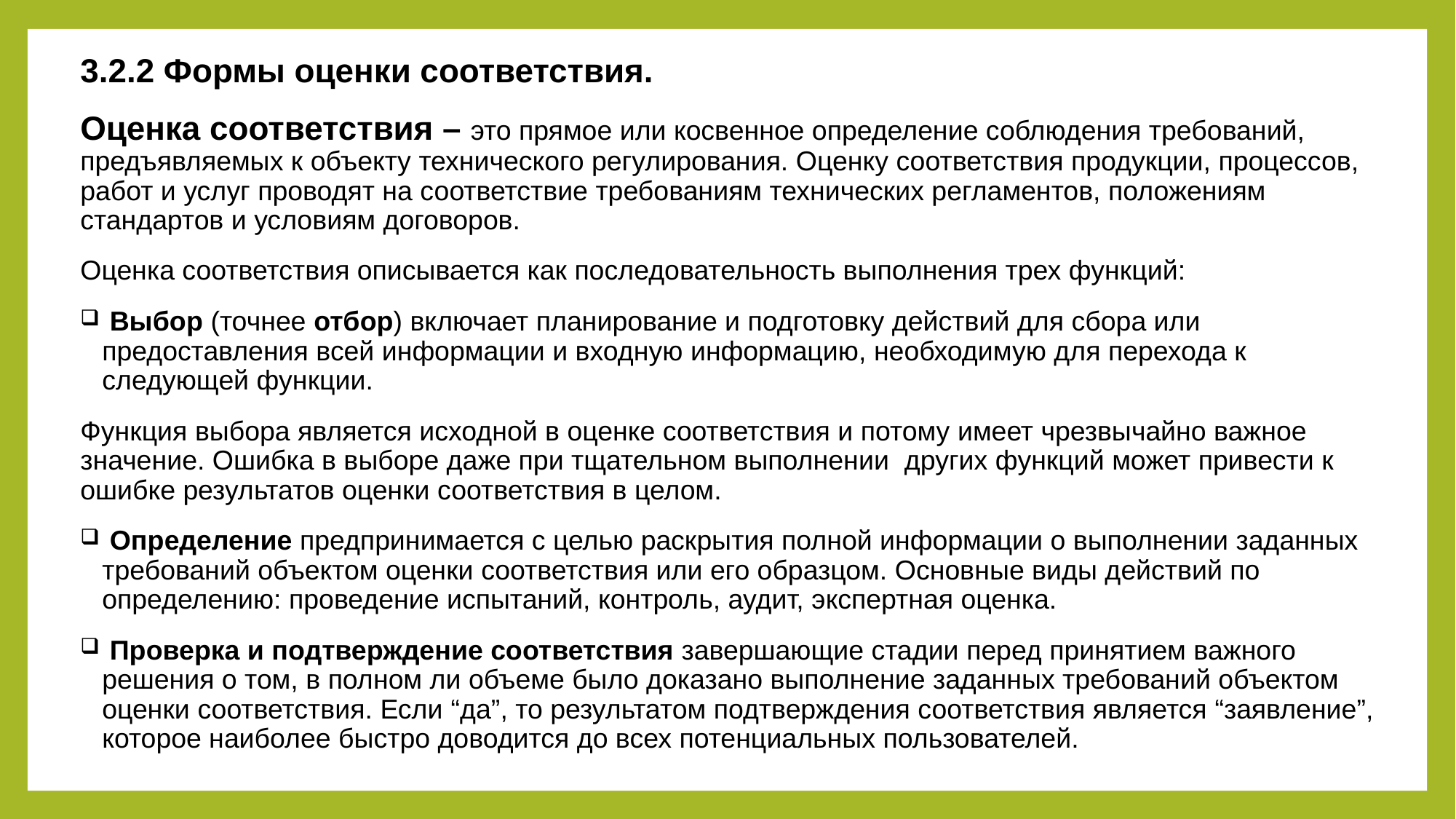

#
3.2.2 Формы оценки соответствия.
Оценка соответствия – это прямое или косвенное определение соблюдения требований, предъявляемых к объекту технического регулирования. Оценку соответствия продукции, процессов, работ и услуг проводят на соответствие требованиям технических регламентов, положениям стандартов и условиям договоров.
Оценка соответствия описывается как последовательность выполнения трех функций:
 Выбор (точнее отбор) включает планирование и подготовку действий для сбора или предоставления всей информации и входную информацию, необходимую для перехода к следующей функции.
Функция выбора является исходной в оценке соответствия и потому имеет чрезвычайно важное значение. Ошибка в выборе даже при тщательном выполнении  других функций может привести к ошибке результатов оценки соответствия в целом.
 Определение предпринимается с целью раскрытия полной информации о выполнении заданных требований объектом оценки соответствия или его образцом. Основные виды действий по определению: проведение испытаний, контроль, аудит, экспертная оценка.
 Проверка и подтверждение соответствия завершающие стадии перед принятием важного решения о том, в полном ли объеме было доказано выполнение заданных требований объектом оценки соответствия. Если “да”, то результатом подтверждения соответствия является “заявление”, которое наиболее быстро доводится до всех потенциальных пользователей.